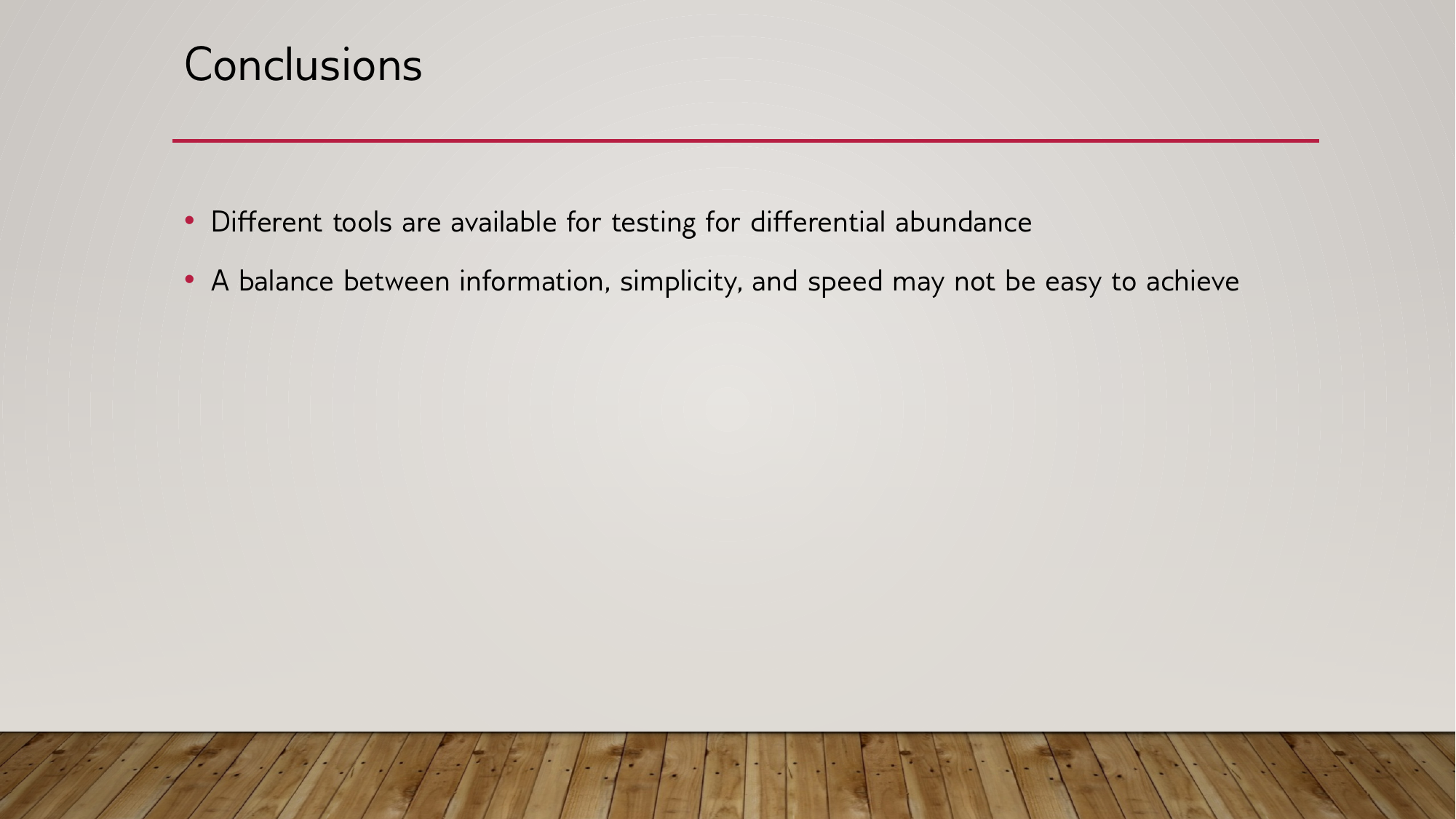

# Conclusions
Different tools are available for testing for differential abundance
A balance between information, simplicity, and speed may not be easy to achieve